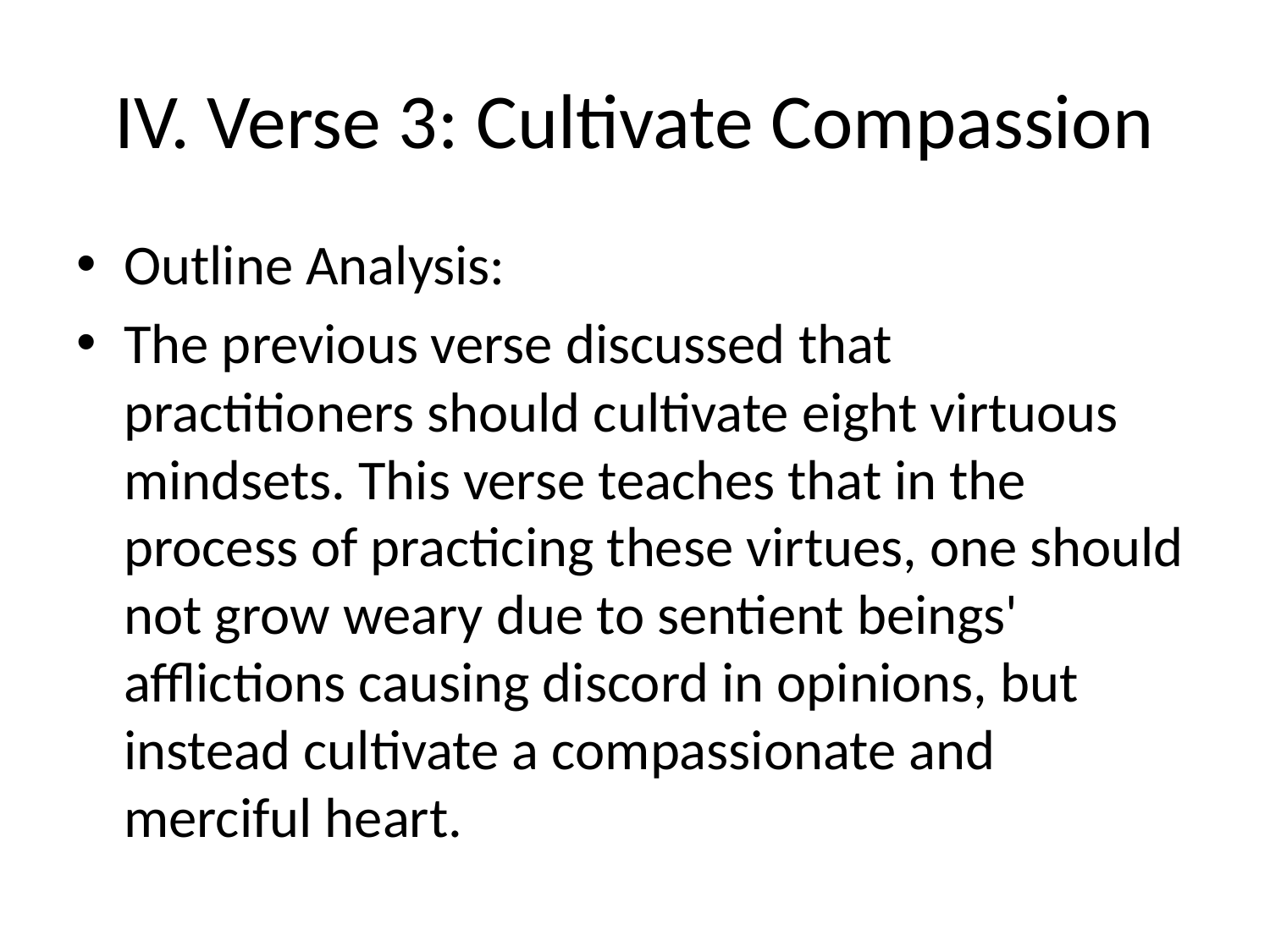

# IV. Verse 3: Cultivate Compassion
Outline Analysis:
The previous verse discussed that practitioners should cultivate eight virtuous mindsets. This verse teaches that in the process of practicing these virtues, one should not grow weary due to sentient beings' afflictions causing discord in opinions, but instead cultivate a compassionate and merciful heart.

Textual Explanation:
The desires of ordinary, ignorant beings are often discordant with one another. Do not grow weary in your heart because of this. Even if they harm you, consider that they are driven by afflictions and not in control of their harmful intentions. Reflecting in this way, you will feel even greater compassion and mercy towards them.

Key Points:
1. Sentient Beings Have Vastly Different Capacities
   - Buddha taught 84,000 methods for various afflictions.
2. Understanding Diverse Mindsets
   - Guide beings according to their circumstances.
3. How to Respond to Criticism
   - Accept reasonable criticism; ignore baseless slander.
4. Why Not Cling to Others' Words
   - Cause and effect are infallible; cultivate compassion instead of anger.
5. Scriptural Evidence
   - Advise beings creating negative karma with compassion.
6. Anecdote
   - Patrul Rinpoche's compassionate guidance of a thief.
7. Dealing with Ingratitude
   - Understand afflictions, practice patience, and generate compassion.